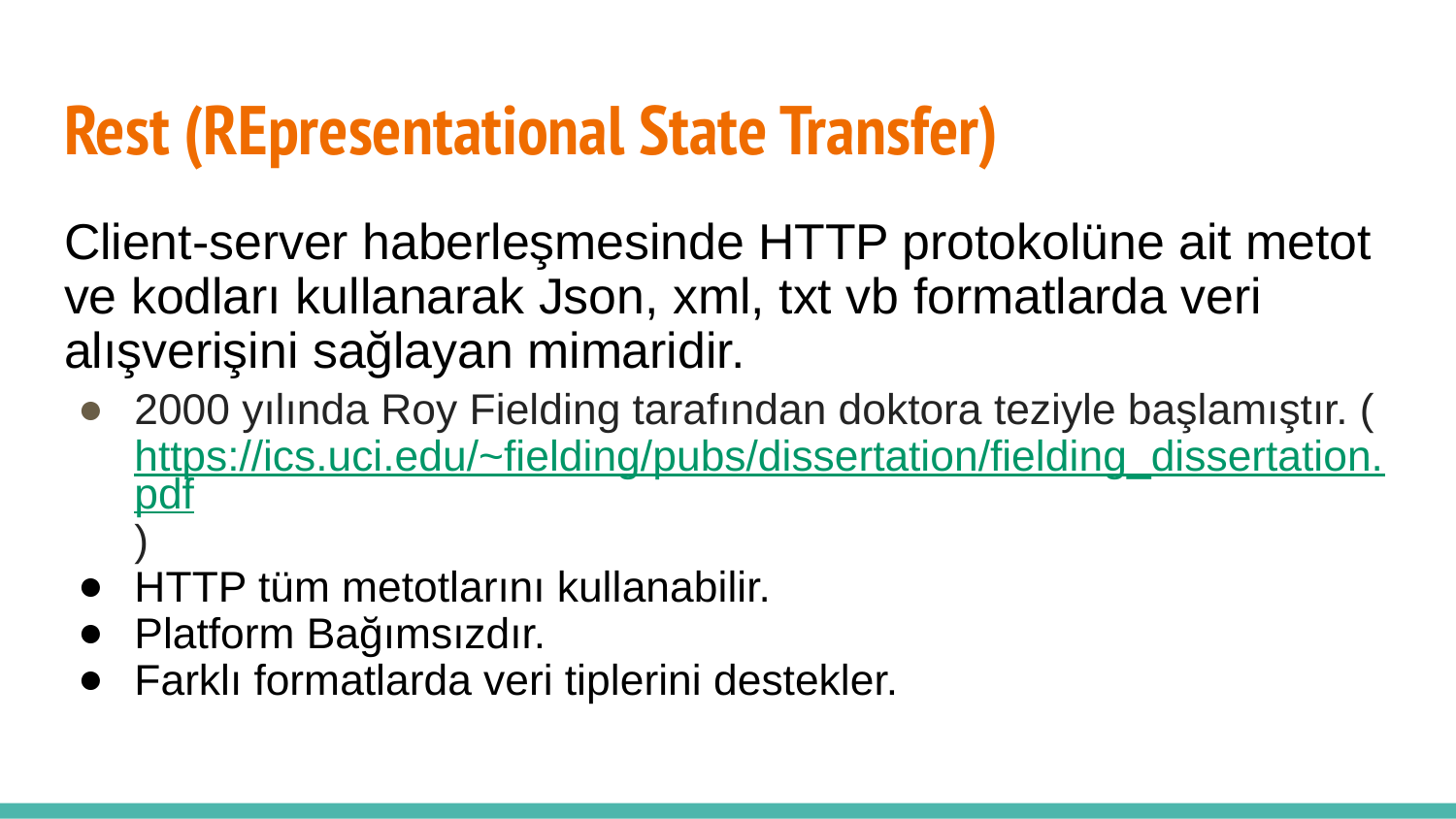

# Rest (REpresentational State Transfer)
Client-server haberleşmesinde HTTP protokolüne ait metot ve kodları kullanarak Json, xml, txt vb formatlarda veri alışverişini sağlayan mimaridir.
2000 yılında Roy Fielding tarafından doktora teziyle başlamıştır. (https://ics.uci.edu/~fielding/pubs/dissertation/fielding_dissertation.pdf)
HTTP tüm metotlarını kullanabilir.
Platform Bağımsızdır.
Farklı formatlarda veri tiplerini destekler.